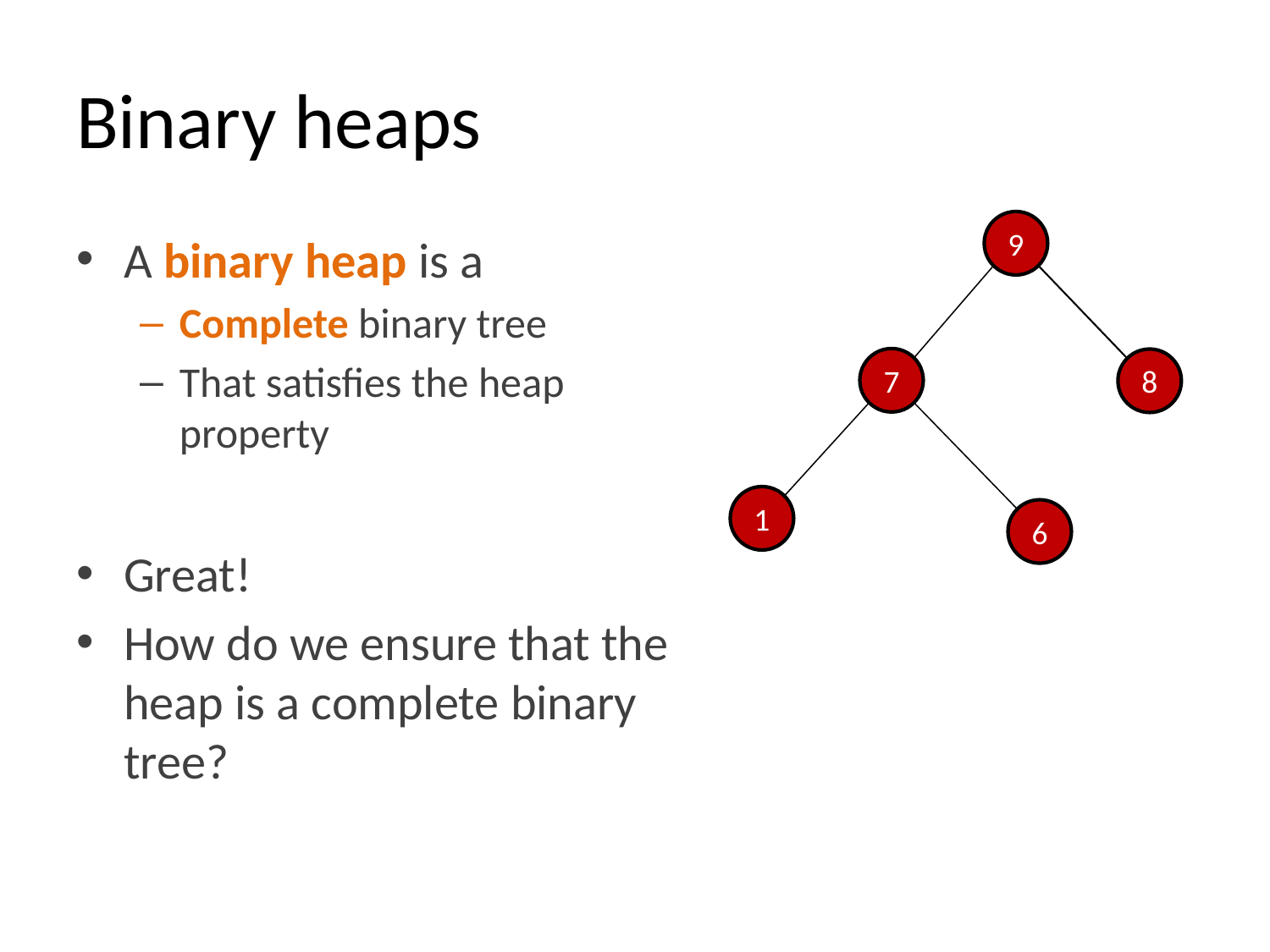

# Binary heaps
9
A binary heap is a
Complete binary tree
That satisfies the heap property

Great!
How do we ensure that the heap is a complete binary tree?
7
8
1
6